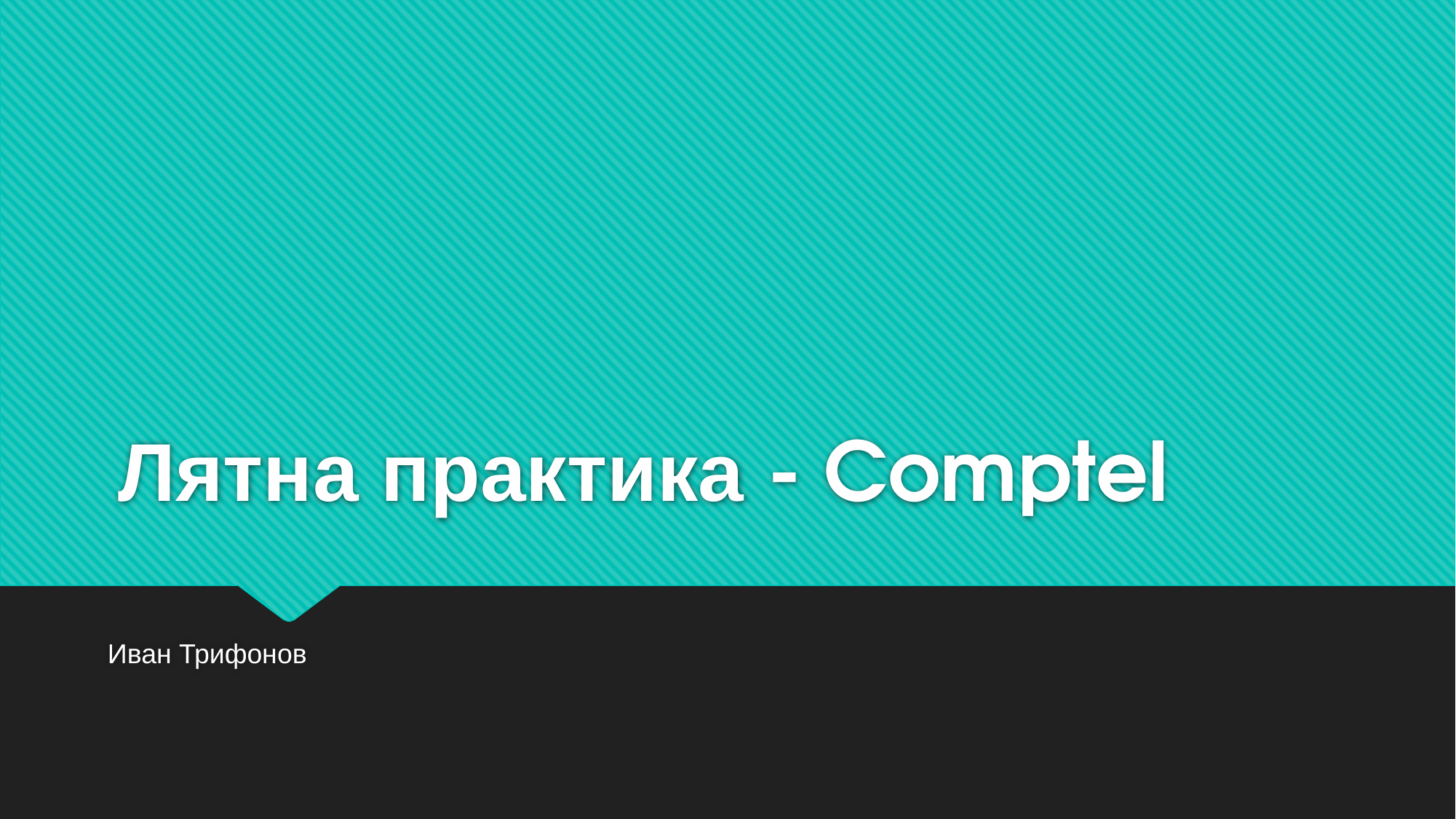

# Лятна практика - Comptel
Иван Трифонов